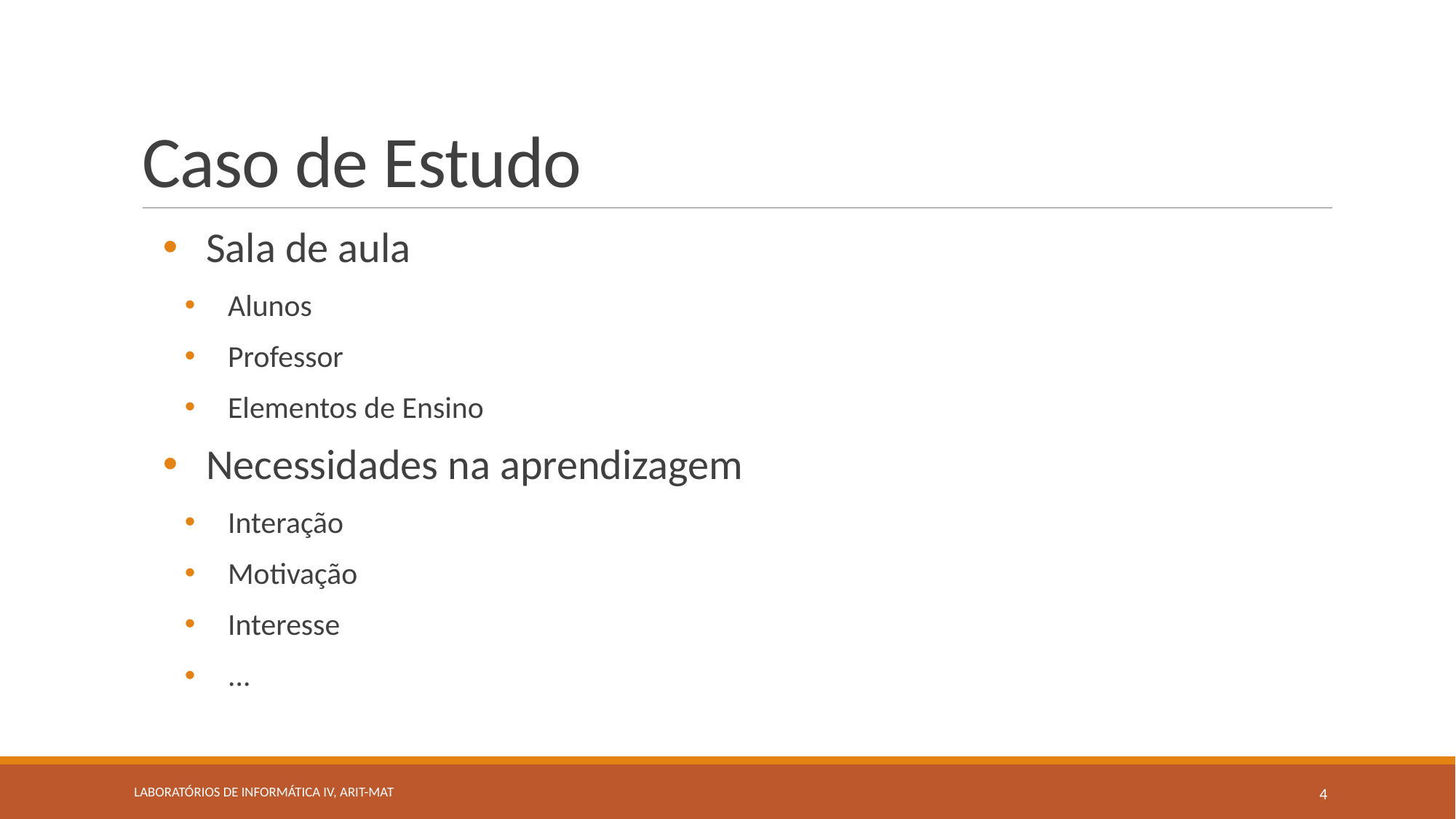

# Caso de Estudo
Sala de aula
Alunos
Professor
Elementos de Ensino
Necessidades na aprendizagem
Interação
Motivação
Interesse
...

Laboratórios de Informática IV, ARIT-MAT
4